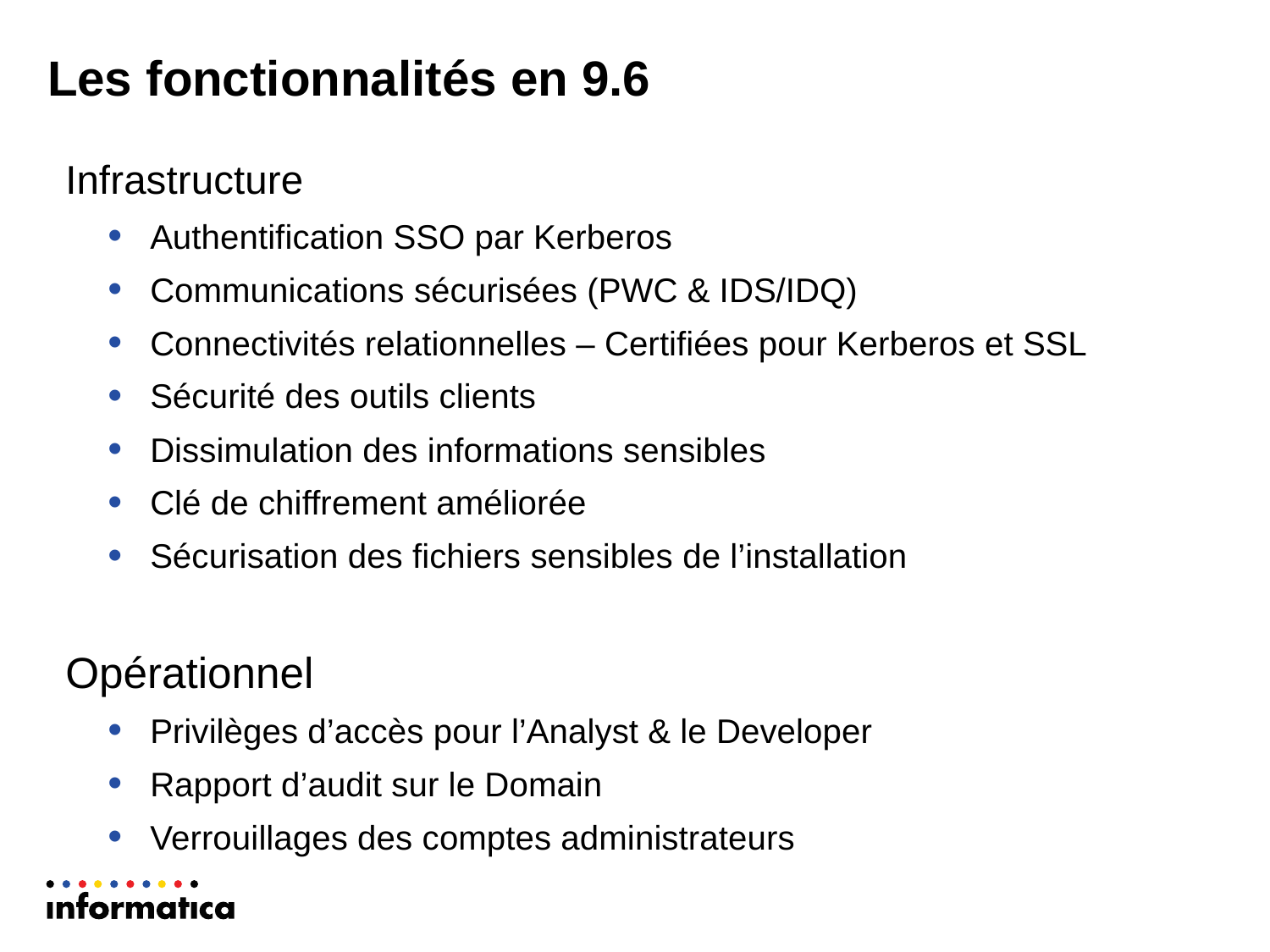

# Les fonctionnalités en 9.6
Infrastructure
Authentification SSO par Kerberos
Communications sécurisées (PWC & IDS/IDQ)
Connectivités relationnelles – Certifiées pour Kerberos et SSL
Sécurité des outils clients
Dissimulation des informations sensibles
Clé de chiffrement améliorée
Sécurisation des fichiers sensibles de l’installation

Opérationnel
Privilèges d’accès pour l’Analyst & le Developer
Rapport d’audit sur le Domain
Verrouillages des comptes administrateurs